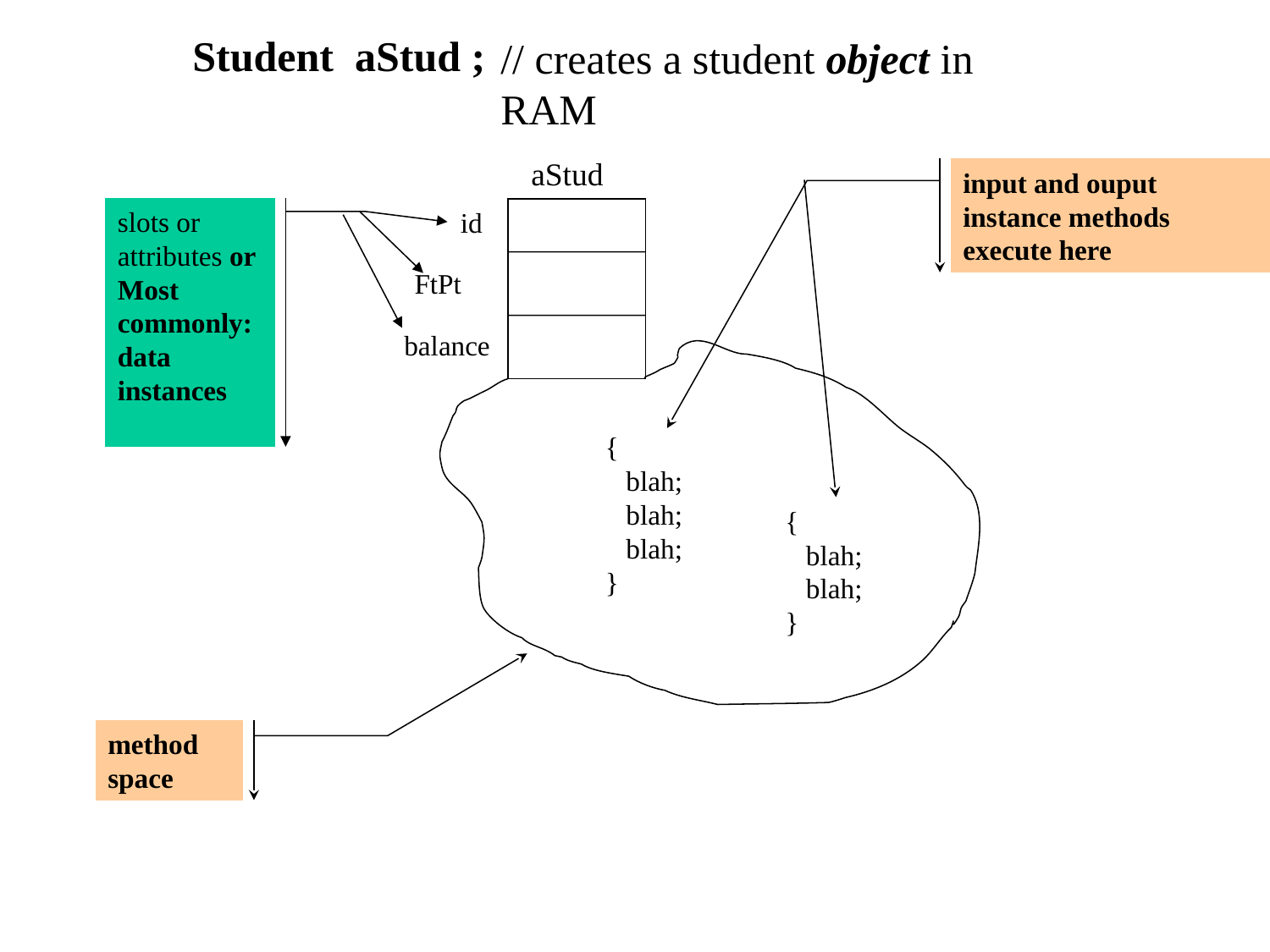

Student  aStud ;
// creates a student object in RAM
aStud
id

FtPt

balance
input and ouput instance methods execute here

slots or
attributes or Most commonly:
data instances

{
   blah;
   blah;
   blah;
}

{
   blah;
   blah;
}

method space